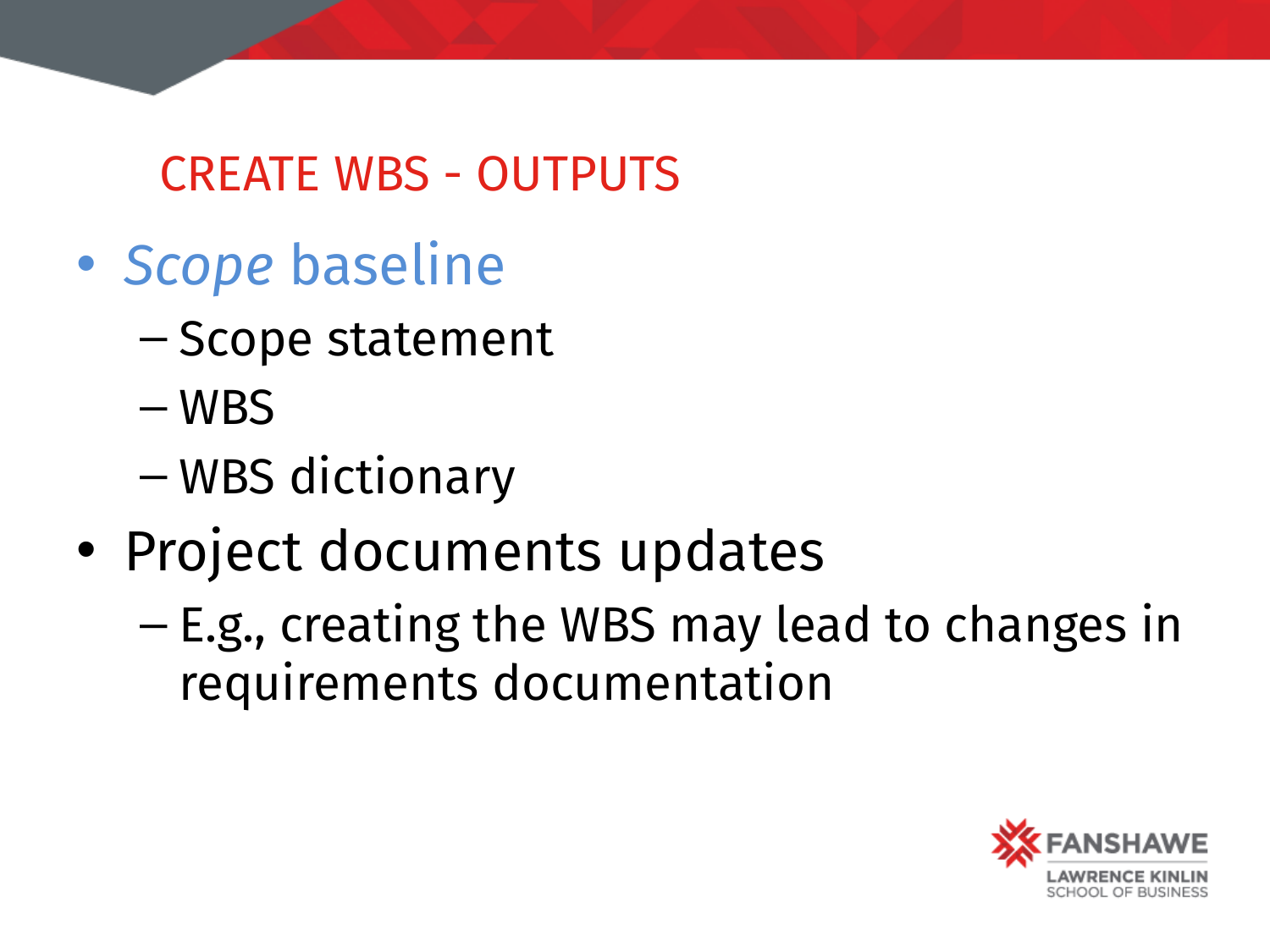

# Create WBS - Outputs
Scope baseline
Scope statement
WBS
WBS dictionary
Project documents updates
E.g., creating the WBS may lead to changes in requirements documentation